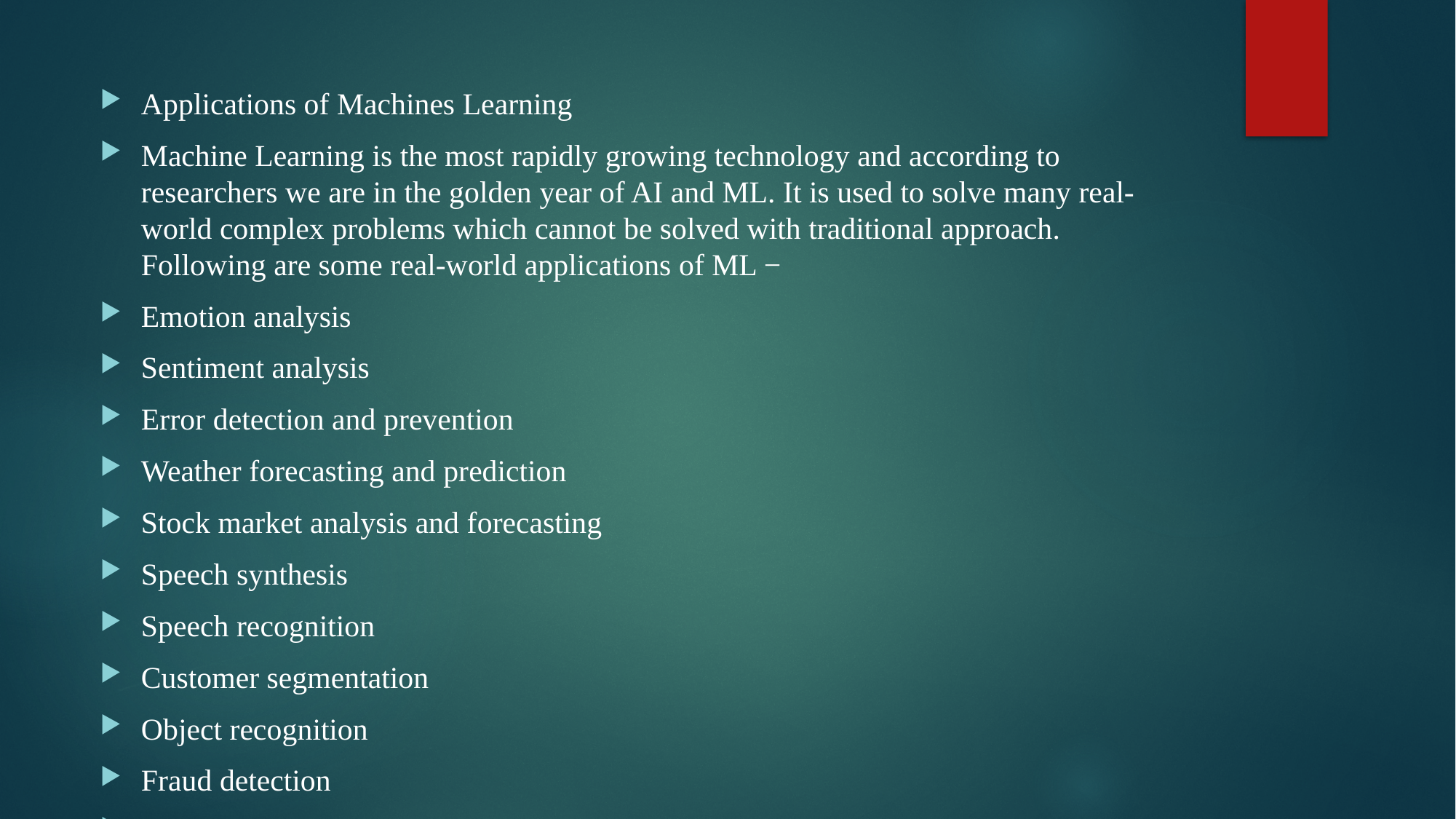

#
Applications of Machines Learning
Machine Learning is the most rapidly growing technology and according to researchers we are in the golden year of AI and ML. It is used to solve many real-world complex problems which cannot be solved with traditional approach. Following are some real-world applications of ML −
Emotion analysis
Sentiment analysis
Error detection and prevention
Weather forecasting and prediction
Stock market analysis and forecasting
Speech synthesis
Speech recognition
Customer segmentation
Object recognition
Fraud detection
Fraud prevention
Recommendation of products to customer in online shopping